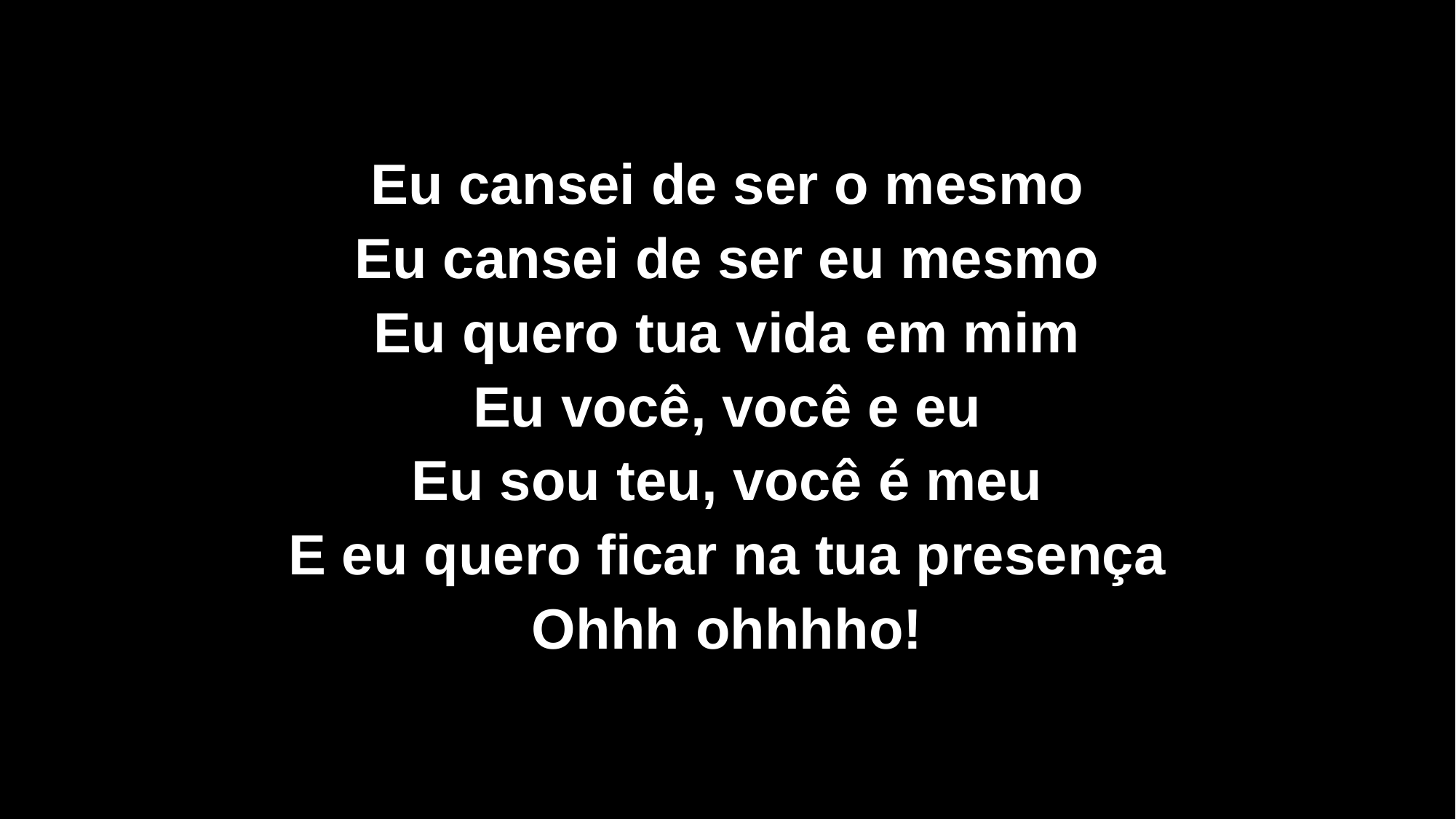

Eu cansei de ser o mesmo
Eu cansei de ser eu mesmo
Eu quero tua vida em mim
Eu você, você e eu
Eu sou teu, você é meu
E eu quero ficar na tua presença
Ohhh ohhhho!